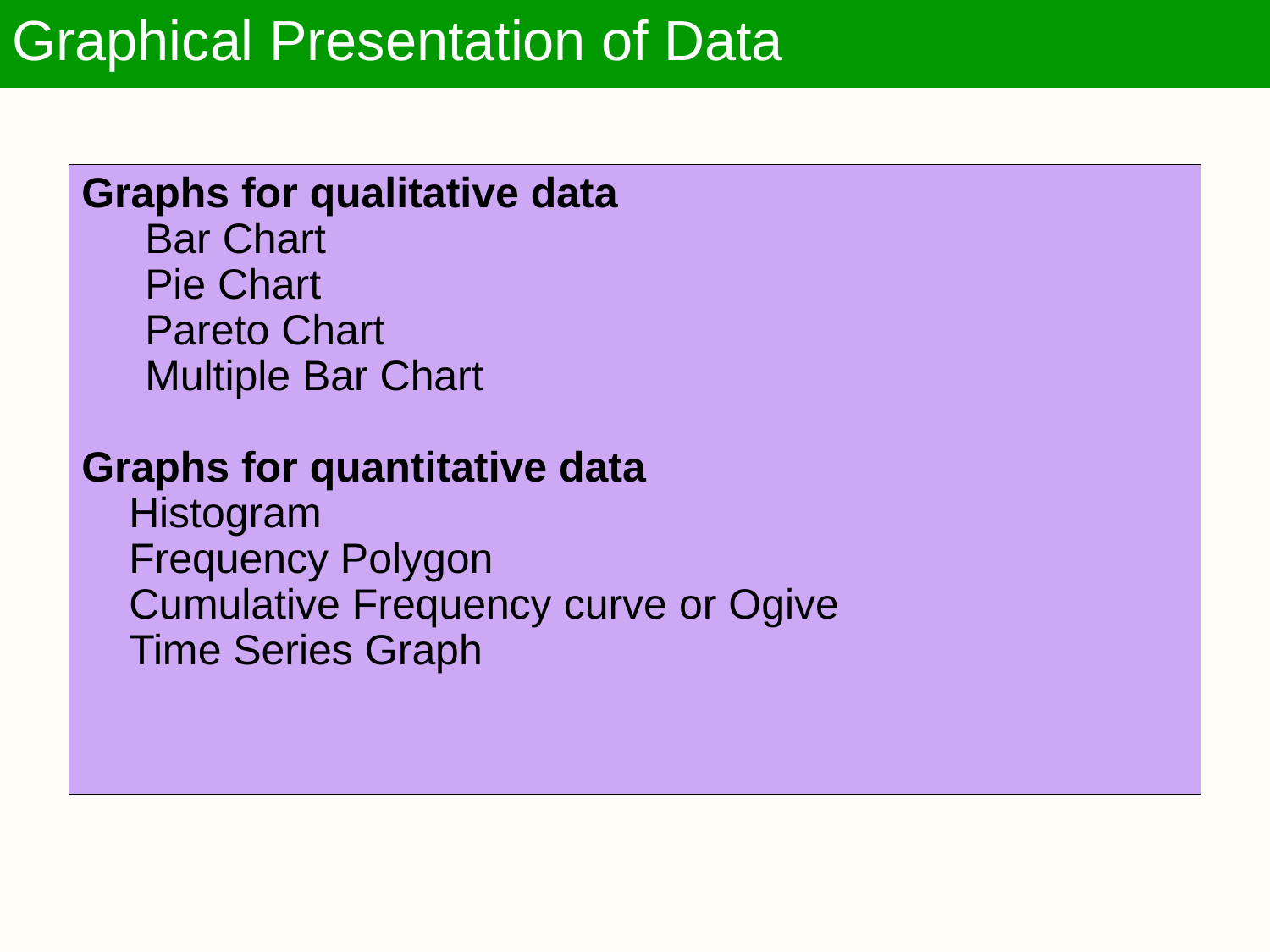

Graphical Presentation of Data
Graphs for qualitative data
Bar Chart
Pie Chart
Pareto Chart
Multiple Bar Chart

Graphs for quantitative data
    Histogram
    Frequency Polygon
    Cumulative Frequency curve or Ogive
    Time Series Graph